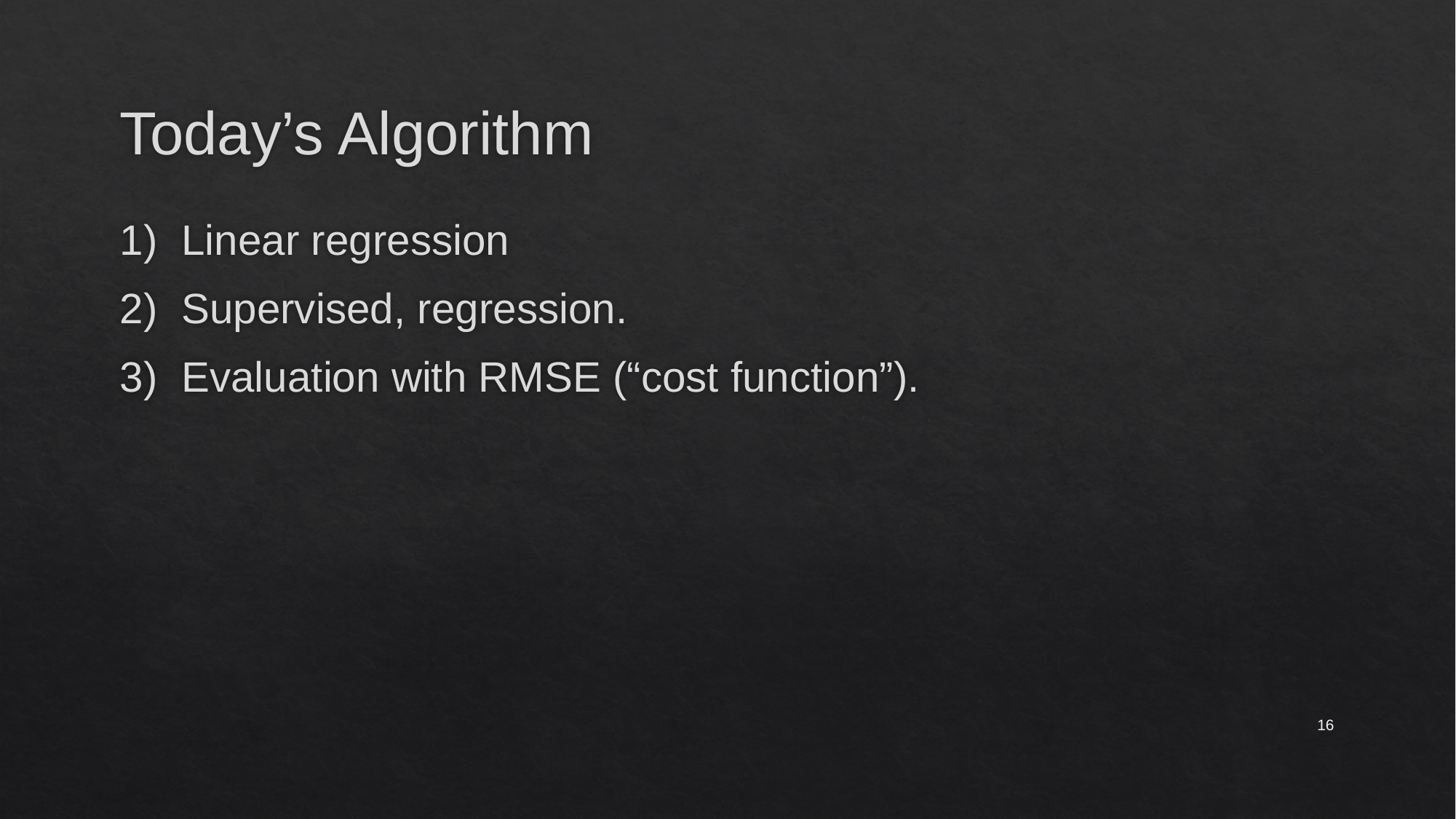

# Today’s Algorithm
Linear regression
Supervised, regression.
Evaluation with RMSE (“cost function”).
16